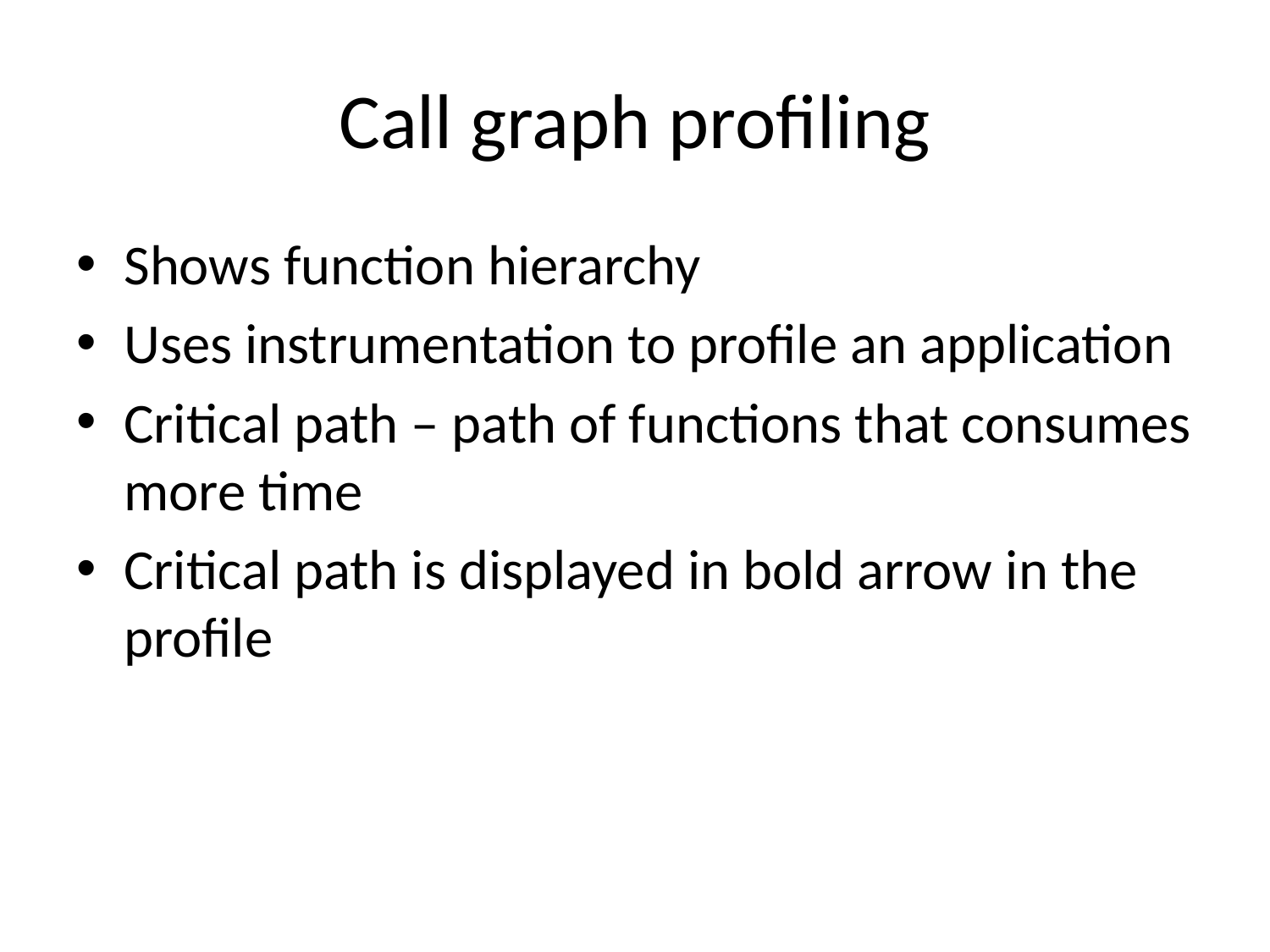

# Call graph profiling
Shows function hierarchy
Uses instrumentation to profile an application
Critical path – path of functions that consumes more time
Critical path is displayed in bold arrow in the profile